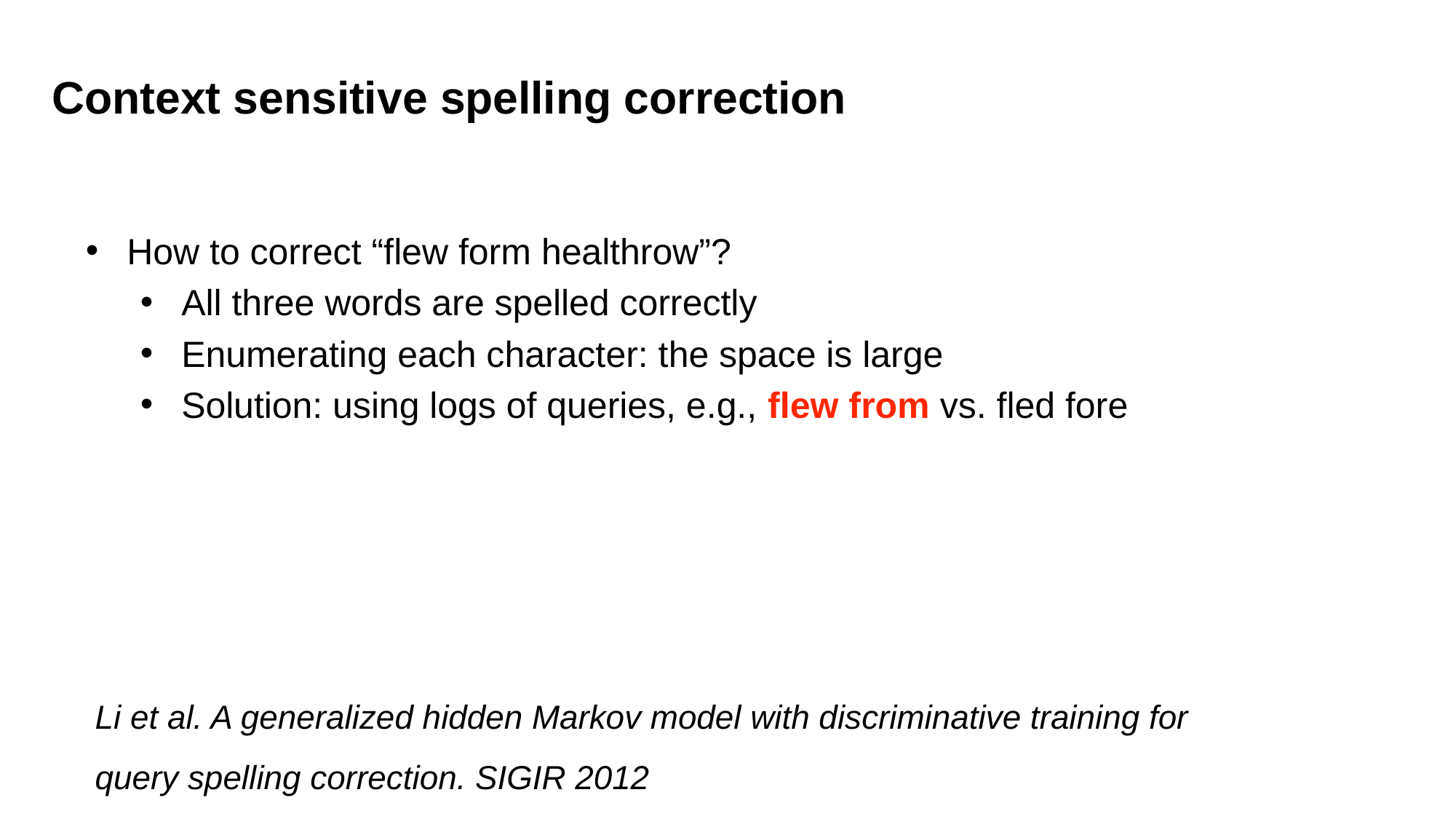

Context sensitive spelling correction
How to correct “flew form healthrow”?
All three words are spelled correctly
Enumerating each character: the space is large
Solution: using logs of queries, e.g., flew from vs. fled fore
Li et al. A generalized hidden Markov model with discriminative training for query spelling correction. SIGIR 2012
33